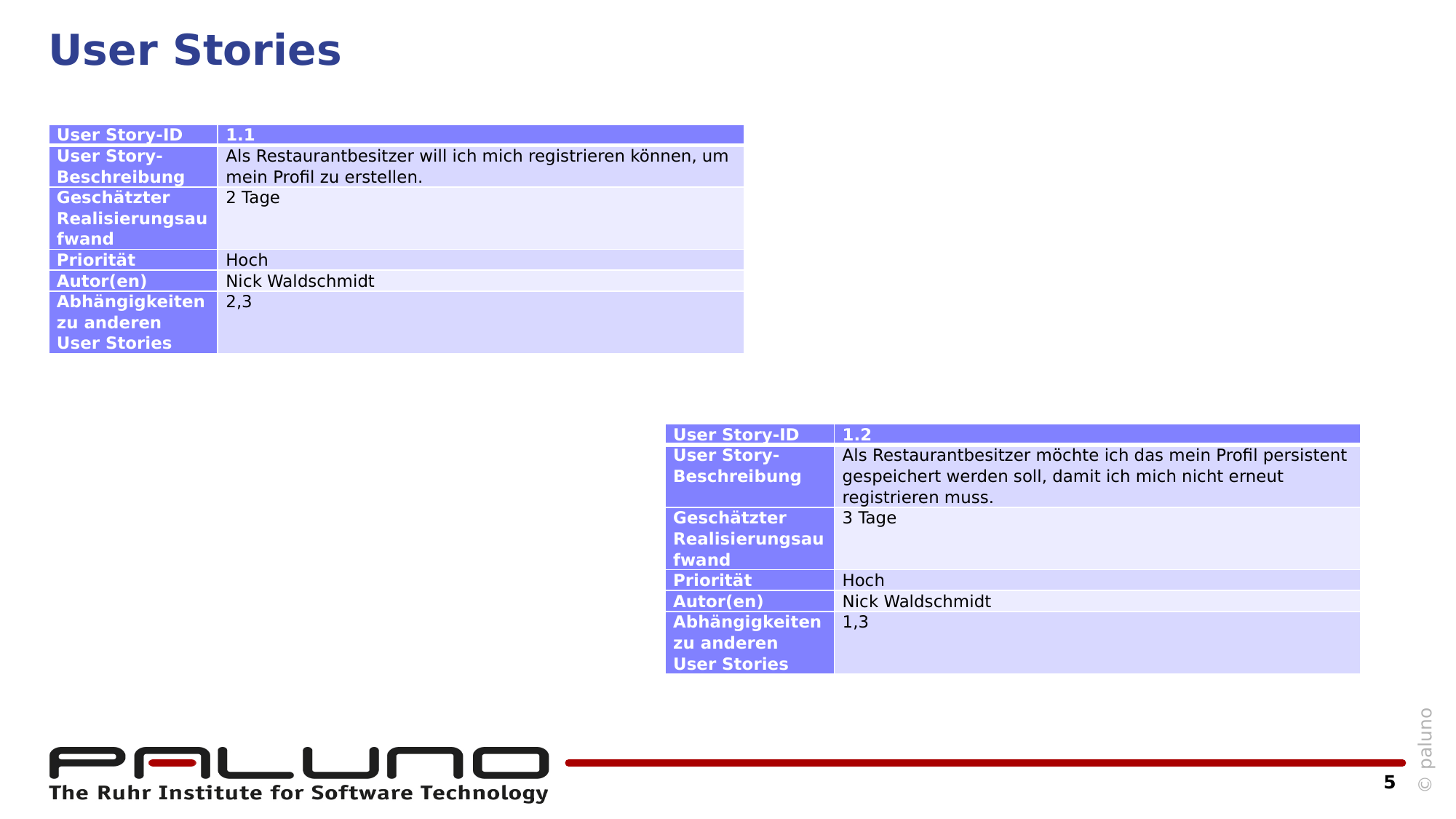

# User Stories
| User Story-ID | 1.1 |
| --- | --- |
| User Story-Beschreibung | Als Restaurantbesitzer will ich mich registrieren können, um mein Profil zu erstellen. |
| Geschätzter Realisierungsaufwand | 2 Tage |
| Priorität | Hoch |
| Autor(en) | Nick Waldschmidt |
| Abhängigkeiten zu anderen User Stories | 2,3 |
| User Story-ID | 1.2 |
| --- | --- |
| User Story-Beschreibung | Als Restaurantbesitzer möchte ich das mein Profil persistent gespeichert werden soll, damit ich mich nicht erneut registrieren muss. |
| Geschätzter Realisierungsaufwand | 3 Tage |
| Priorität | Hoch |
| Autor(en) | Nick Waldschmidt |
| Abhängigkeiten zu anderen User Stories | 1,3 |
5